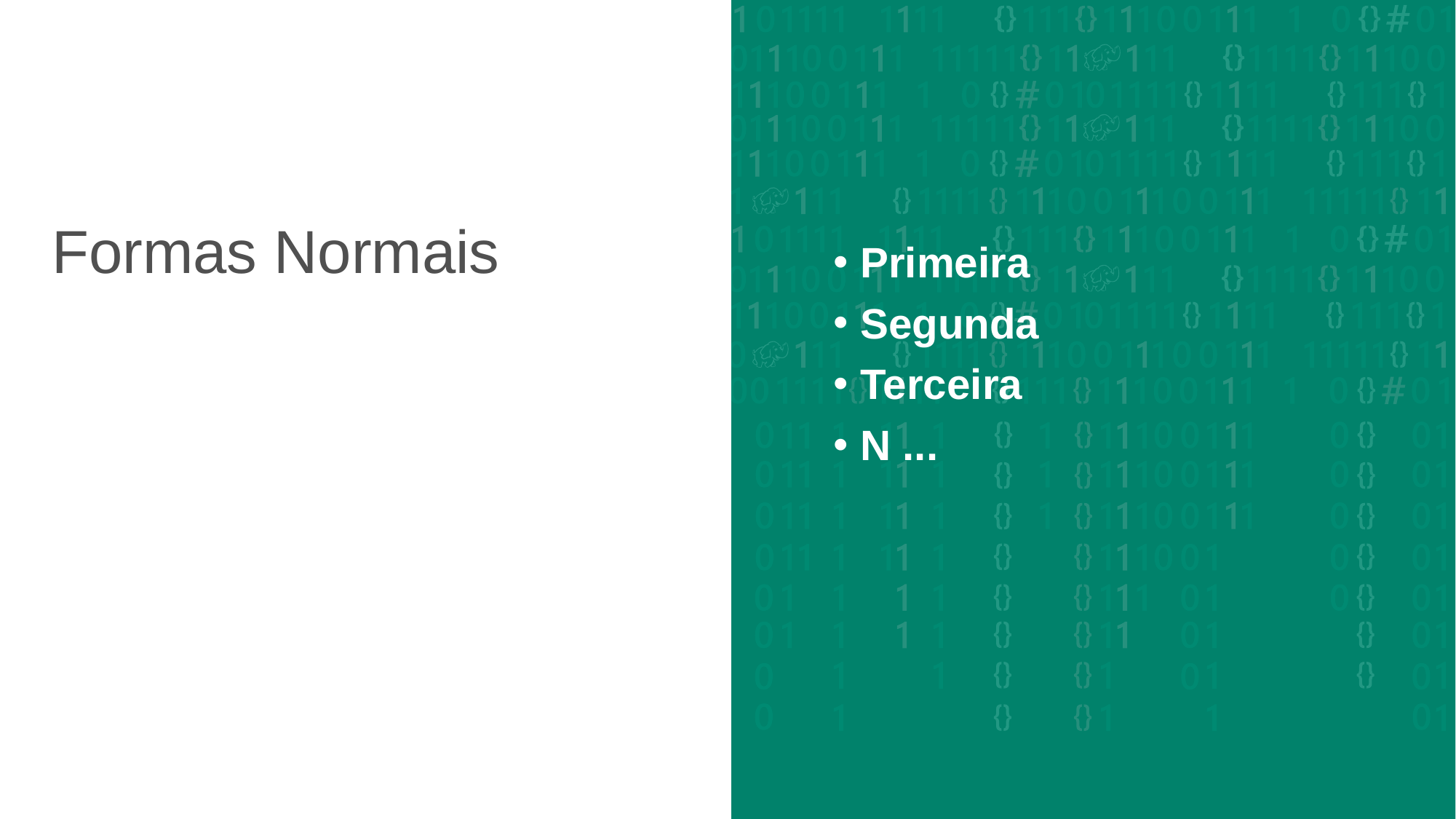

Primeira
Segunda
Terceira
N ...
# Formas Normais